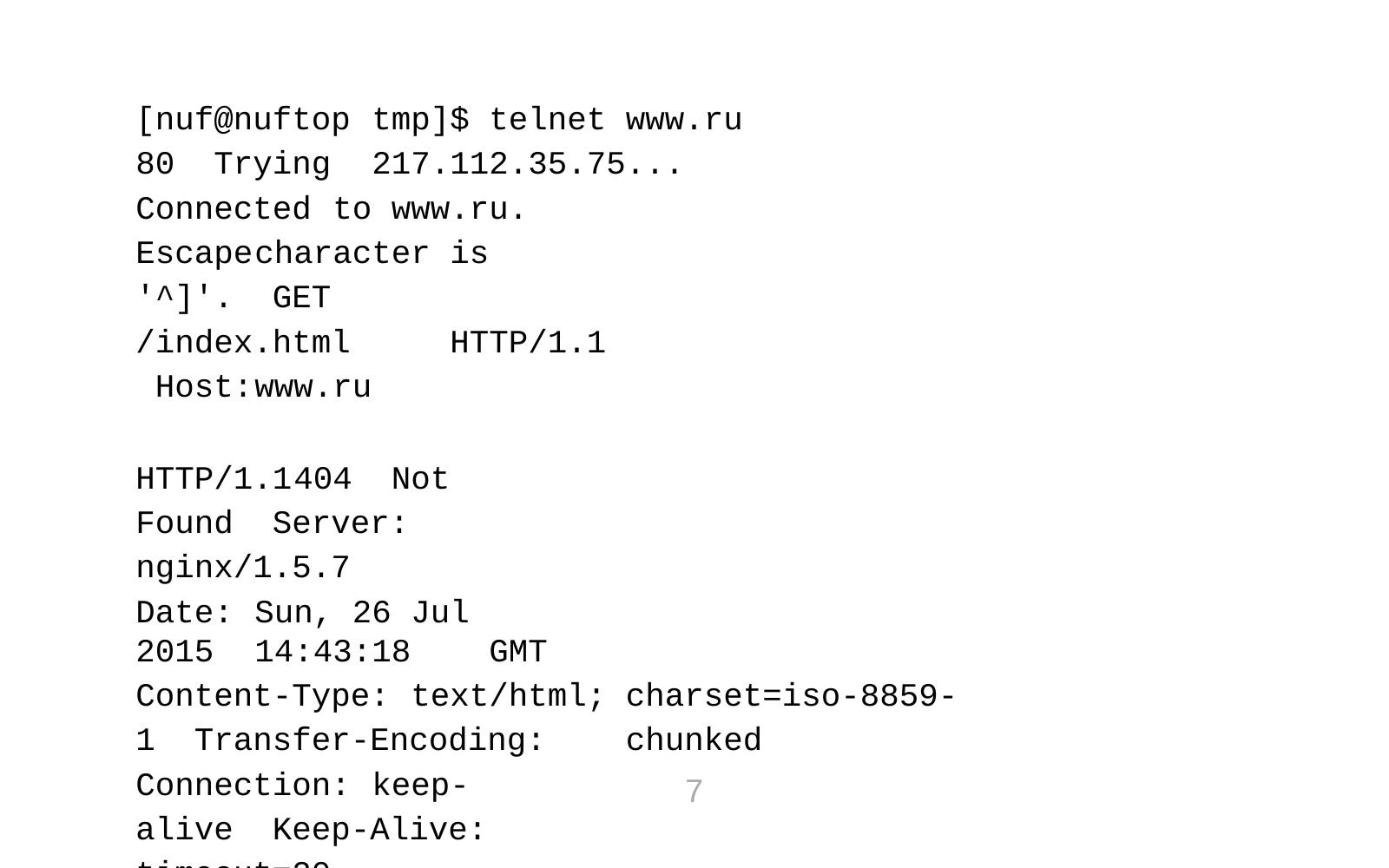

[nuf@nuftop	tmp]$	telnet	www.ru	80  Trying	217.112.35.75...
Connected	to	www.ru.
Escape	character	is	'^]'.  GET	/index.html	HTTP/1.1  Host:	www.ru

HTTP/1.1	404	Not	Found  Server:	nginx/1.5.7
Date:	Sun,	26	Jul	2015	14:43:18	GMT
Content-Type:	text/html;	charset=iso-8859-1  Transfer-Encoding:	chunked
Connection:	keep-alive  Keep-Alive:	timeout=20
7